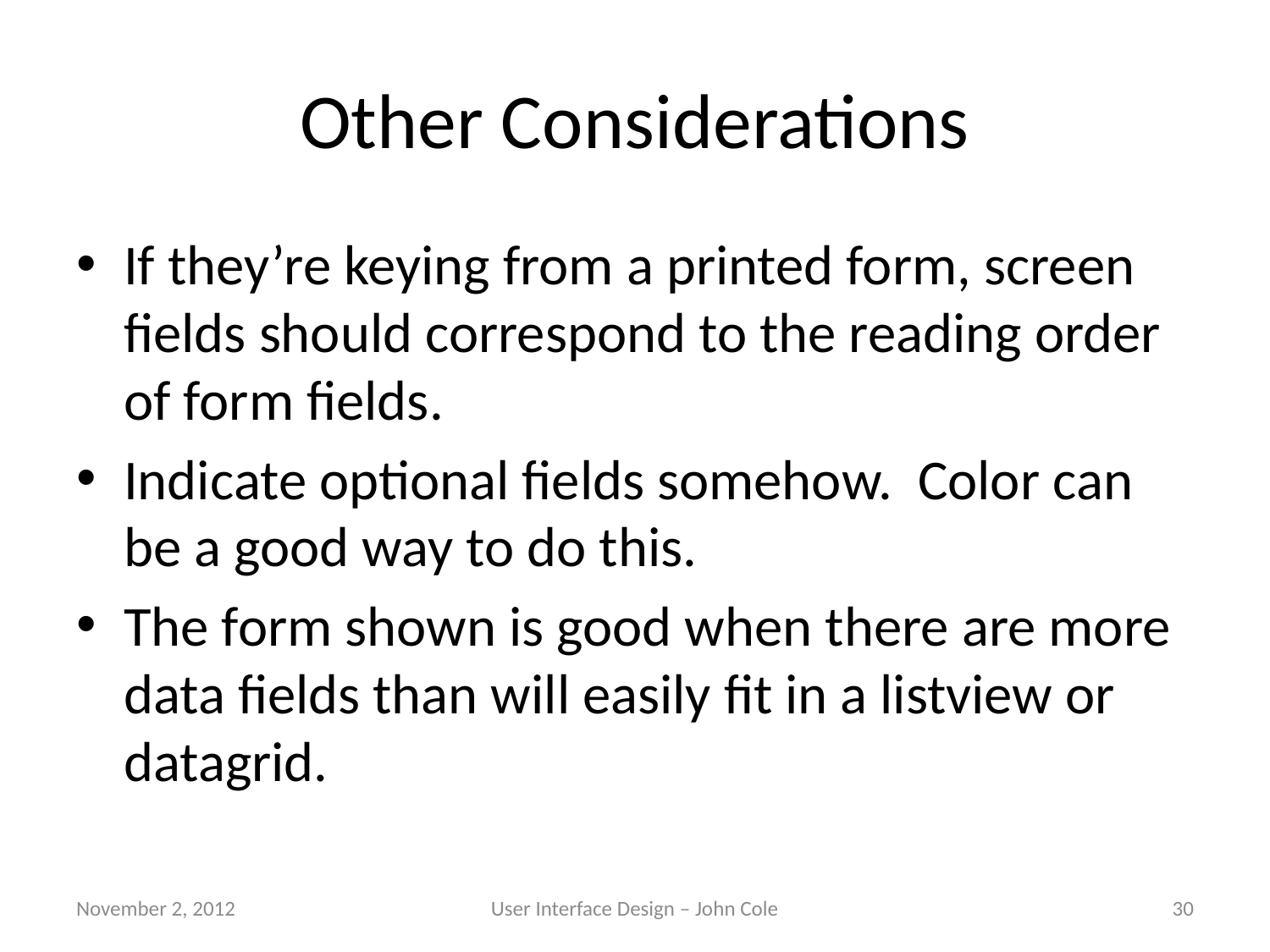

# Other Considerations
If they’re keying from a printed form, screen fields should correspond to the reading order of form fields.
Indicate optional fields somehow.  Color can be a good way to do this.
The form shown is good when there are more data fields than will easily fit in a listview or datagrid.

November 2, 2012
User Interface Design – John Cole
30